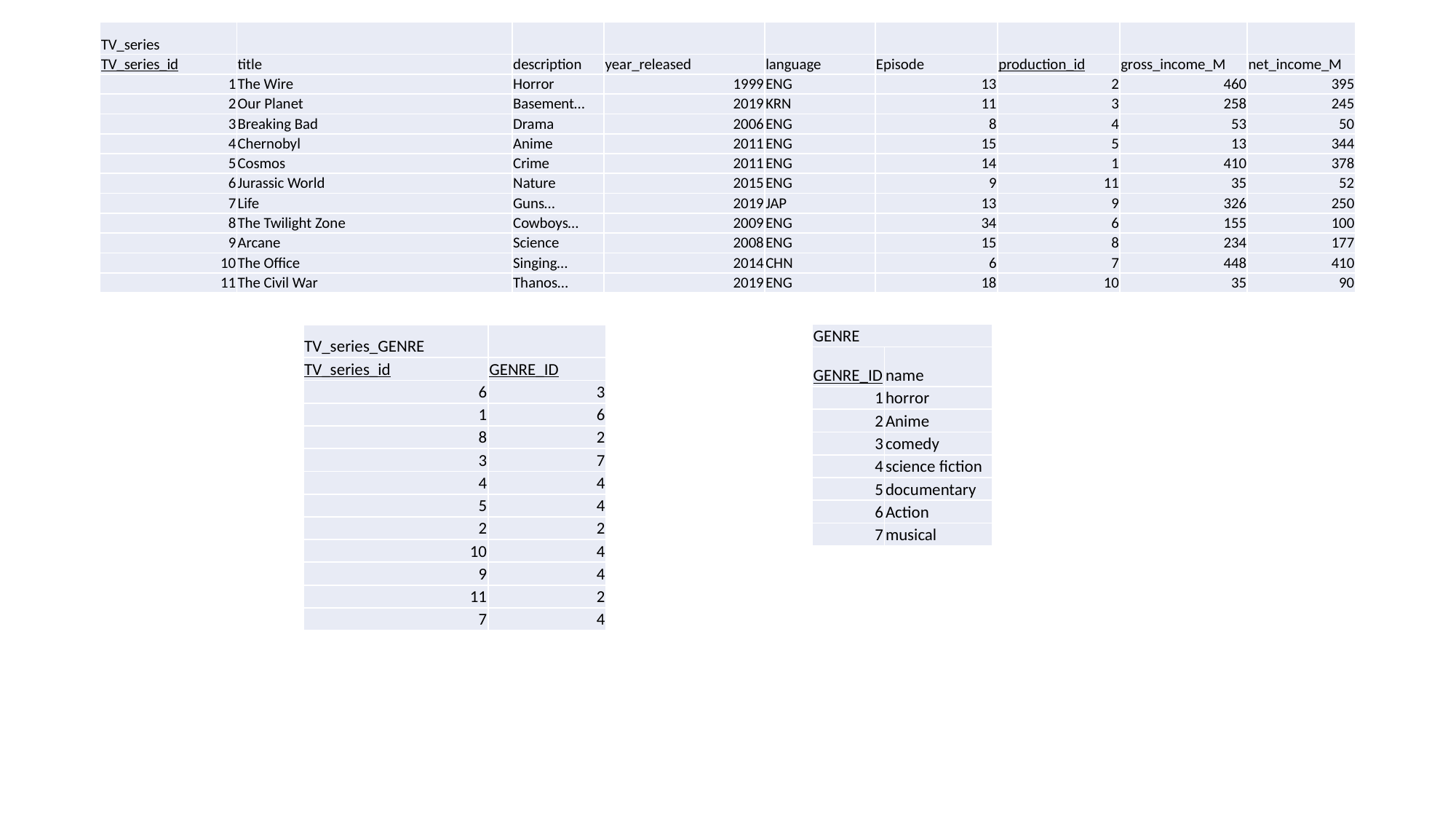

| TV\_series |  |  |  |  |  |  |  |  |
| --- | --- | --- | --- | --- | --- | --- | --- | --- |
| TV\_series\_id | title | description | year\_released | language | Episode | production\_id | gross\_income\_M | net\_income\_M |
| 1 | The Wire | Horror | 1999 | ENG | 13 | 2 | 460 | 395 |
| 2 | Our Planet | Basement… | 2019 | KRN | 11 | 3 | 258 | 245 |
| 3 | Breaking Bad | Drama | 2006 | ENG | 8 | 4 | 53 | 50 |
| 4 | Chernobyl | Anime | 2011 | ENG | 15 | 5 | 13 | 344 |
| 5 | Cosmos | Crime | 2011 | ENG | 14 | 1 | 410 | 378 |
| 6 | Jurassic World | Nature | 2015 | ENG | 9 | 11 | 35 | 52 |
| 7 | Life | Guns… | 2019 | JAP | 13 | 9 | 326 | 250 |
| 8 | The Twilight Zone | Cowboys… | 2009 | ENG | 34 | 6 | 155 | 100 |
| 9 | Arcane | Science | 2008 | ENG | 15 | 8 | 234 | 177 |
| 10 | The Office | Singing… | 2014 | CHN | 6 | 7 | 448 | 410 |
| 11 | The Civil War | Thanos… | 2019 | ENG | 18 | 10 | 35 | 90 |
| GENRE |  |
| --- | --- |
| GENRE\_ID | name |
| 1 | horror |
| 2 | Anime |
| 3 | comedy |
| 4 | science fiction |
| 5 | documentary |
| 6 | Action |
| 7 | musical |
| TV\_series\_GENRE |  |
| --- | --- |
| TV\_series\_id | GENRE\_ID |
| 6 | 3 |
| 1 | 6 |
| 8 | 2 |
| 3 | 7 |
| 4 | 4 |
| 5 | 4 |
| 2 | 2 |
| 10 | 4 |
| 9 | 4 |
| 11 | 2 |
| 7 | 4 |